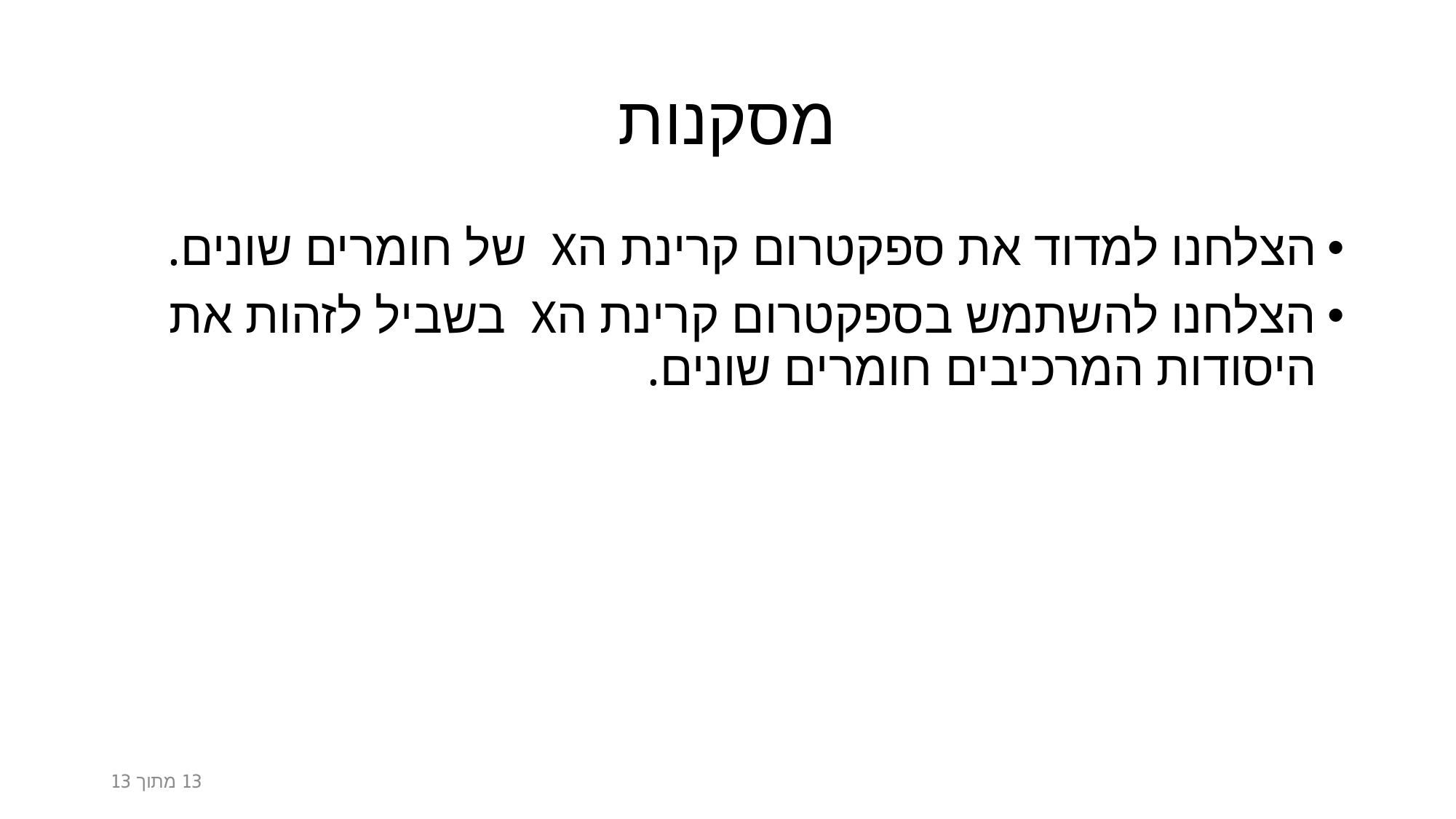

# מסקנות
הצלחנו למדוד את ספקטרום קרינת הX  של חומרים שונים.
הצלחנו להשתמש בספקטרום קרינת הX  בשביל לזהות את היסודות המרכיבים חומרים שונים.
13 מתוך 13